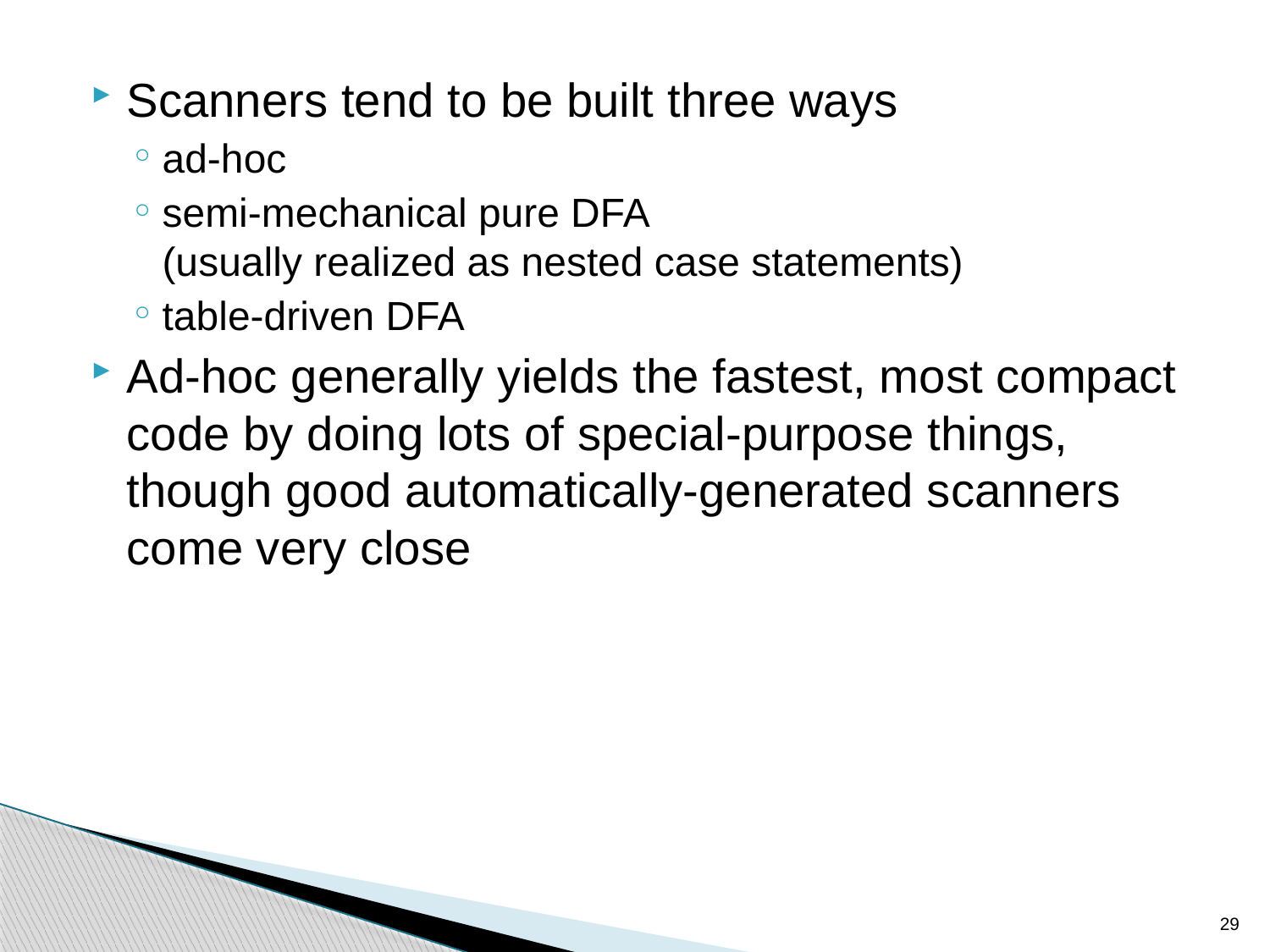

Scanners tend to be built three ways
ad-hoc
semi-mechanical pure DFA
(usually realized as nested case statements)
table-driven DFA
Ad-hoc generally yields the fastest, most compact code by doing lots of special-purpose things, though good automatically-generated scanners come very close

29